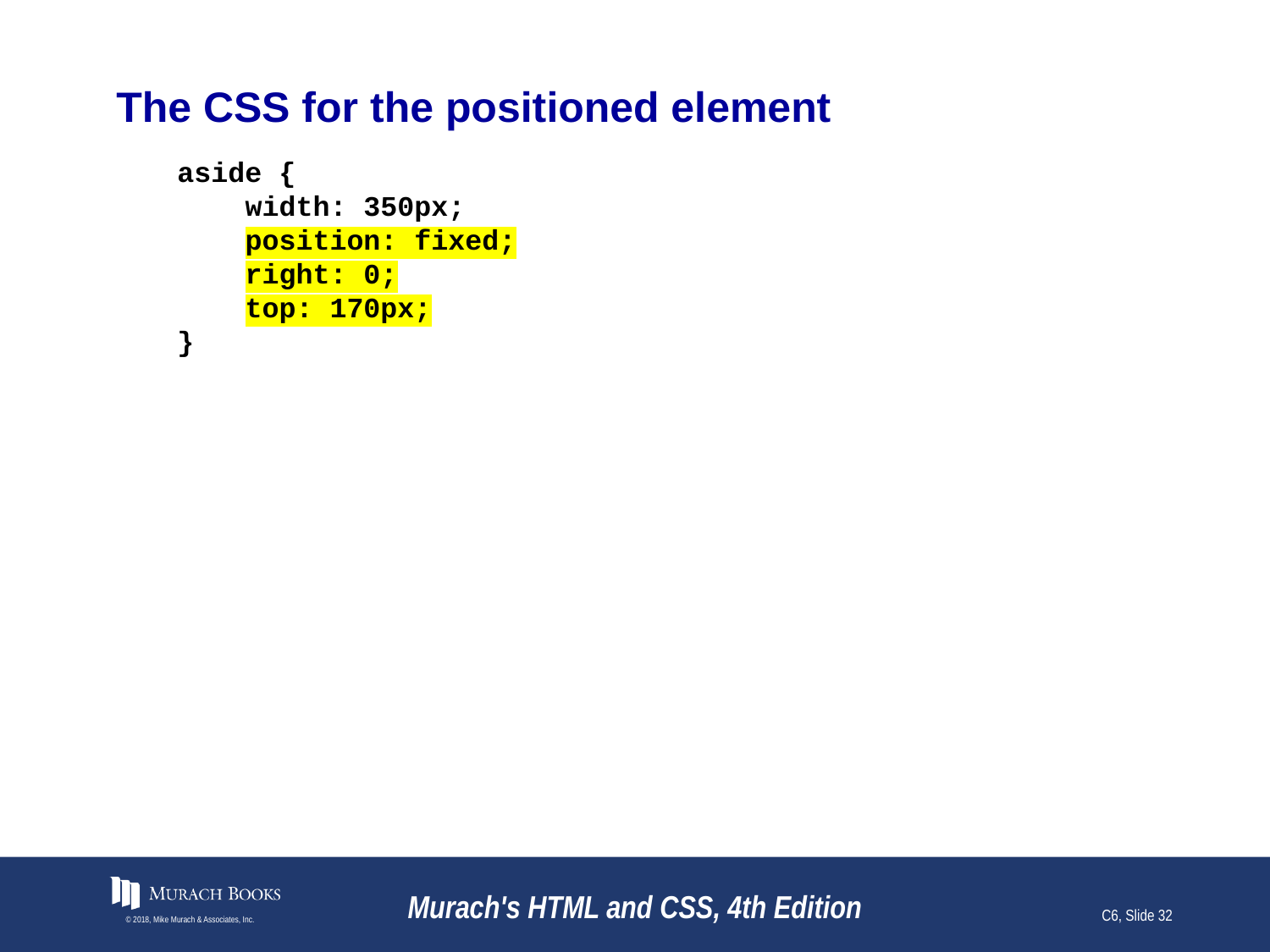

# The CSS for the positioned element
aside {
    width: 350px;
    position: fixed;
    right: 0;
    top: 170px;
}

© 2018, Mike Murach & Associates, Inc.
Murach's HTML and CSS, 4th Edition

C6, Slide 32